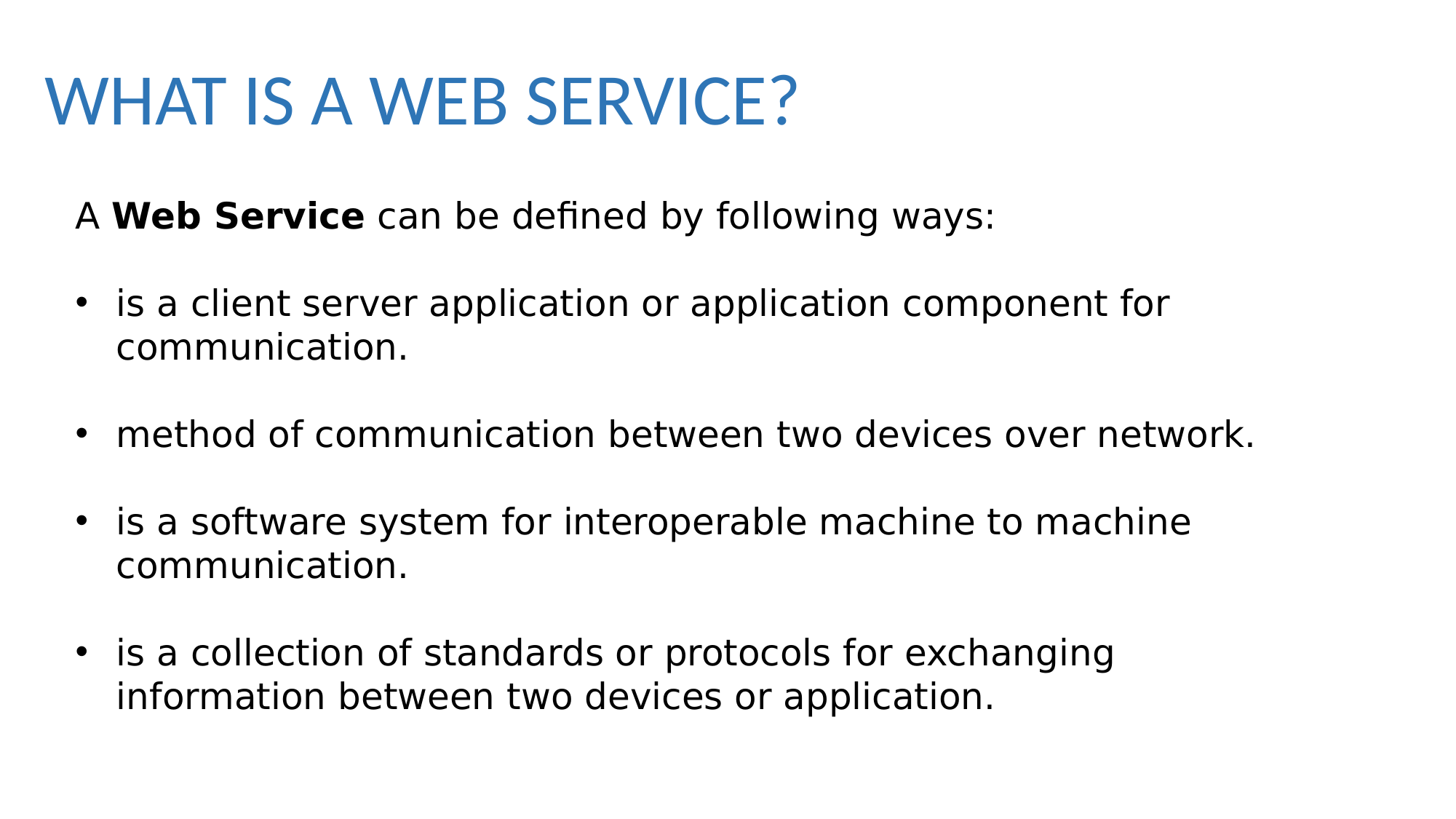

WHAT IS A WEB SERVICE?
A Web Service can be defined by following ways:

is a client server application or application component for communication.

method of communication between two devices over network.

is a software system for interoperable machine to machine communication.

is a collection of standards or protocols for exchanging information between two devices or application.